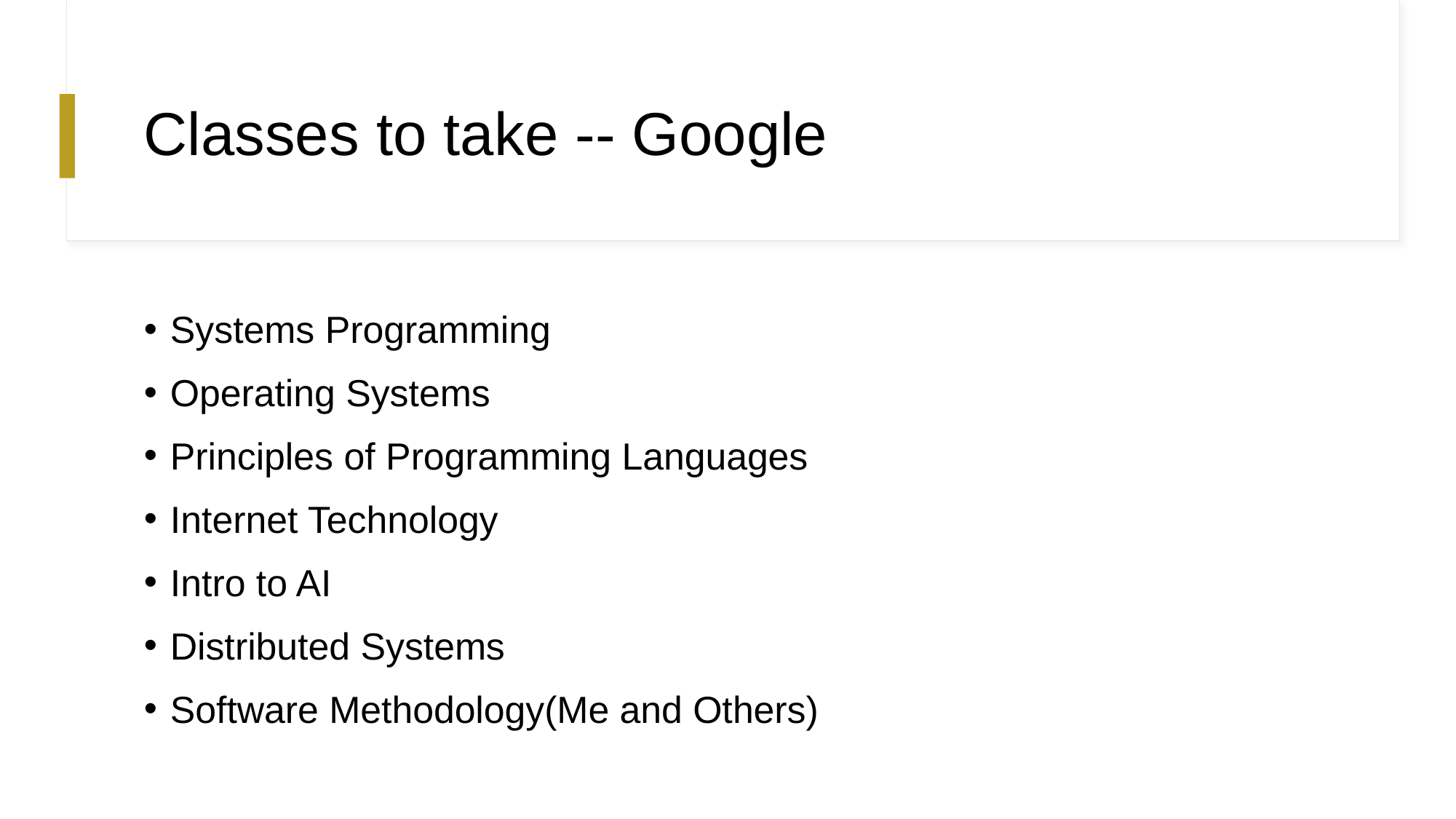

# Classes to take -- Google
Systems Programming
Operating Systems
Principles of Programming Languages
Internet Technology
Intro to AI
Distributed Systems
Software Methodology(Me and Others)